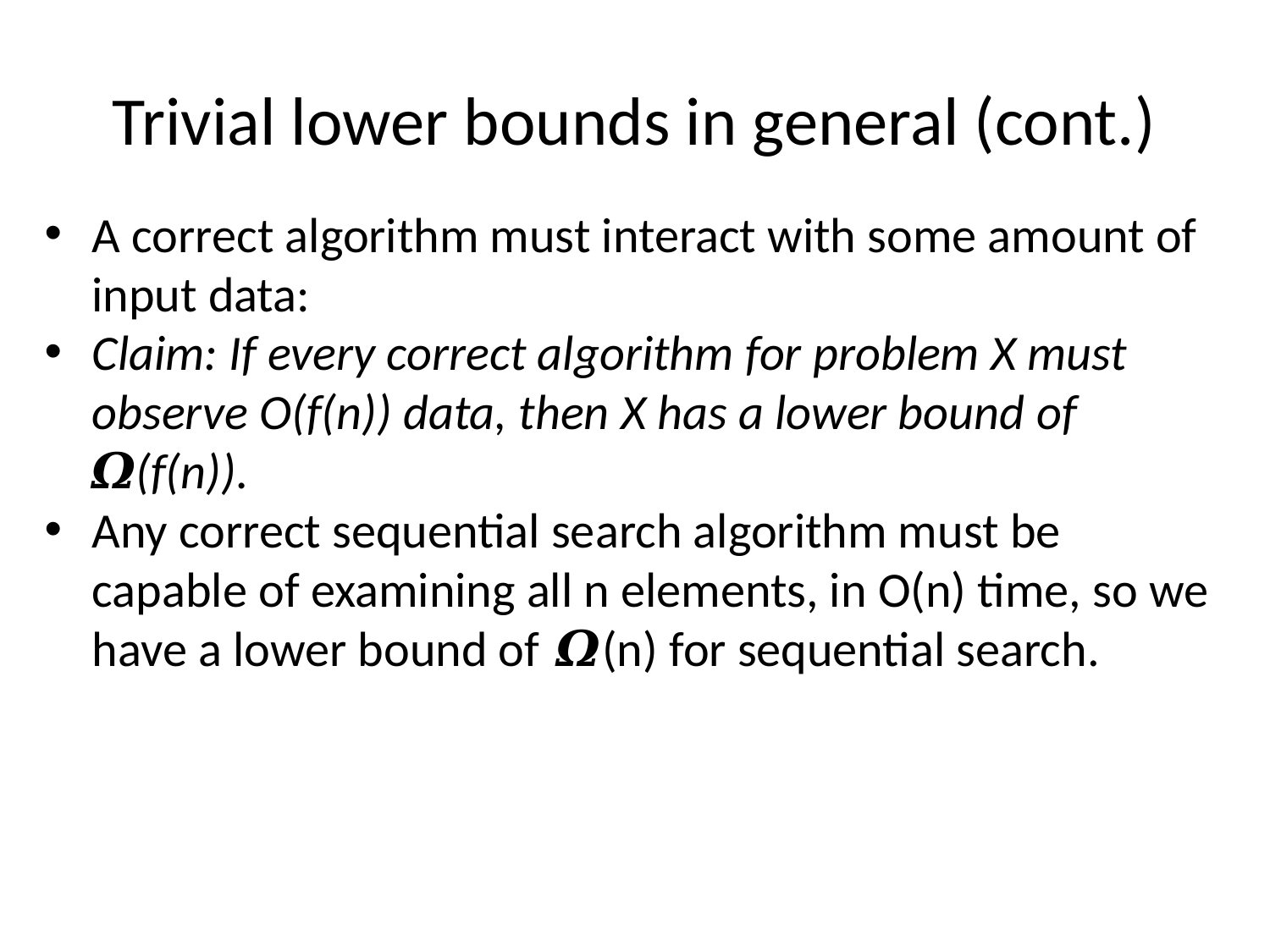

# Trivial lower bounds in general (cont.)
A correct algorithm must interact with some amount of input data:
Claim: If every correct algorithm for problem X must observe O(f(n)) data, then X has a lower bound of 𝜴(f(n)).
Any correct sequential search algorithm must be capable of examining all n elements, in O(n) time, so we have a lower bound of 𝜴(n) for sequential search.